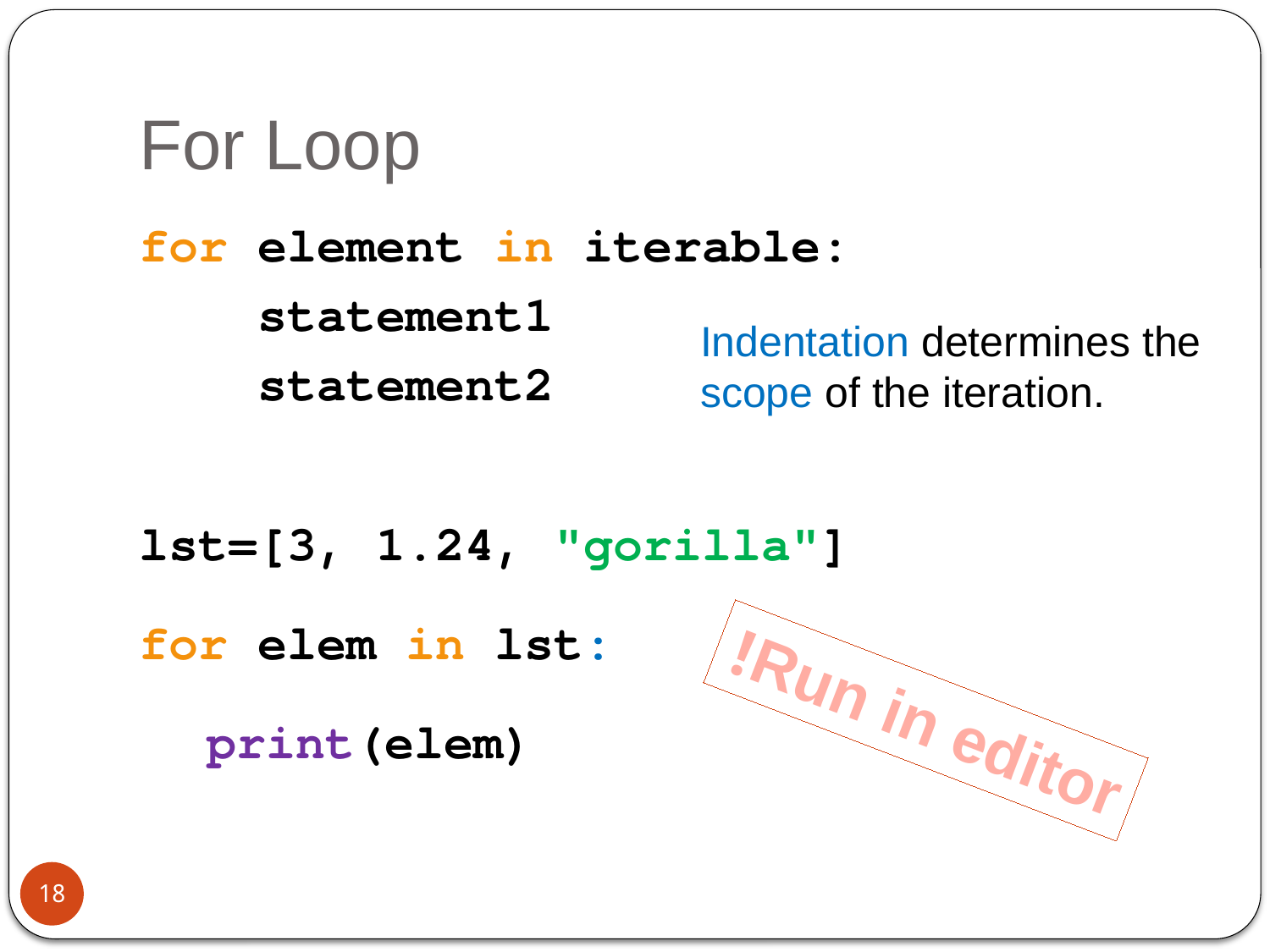

# For Loop
for element in iterable:
    statement1
    statement2

lst=[3, 1.24, "gorilla"]
for elem in lst:
	 print(elem)

Indentation determines the
scope of the iteration.
Run in editor!
18